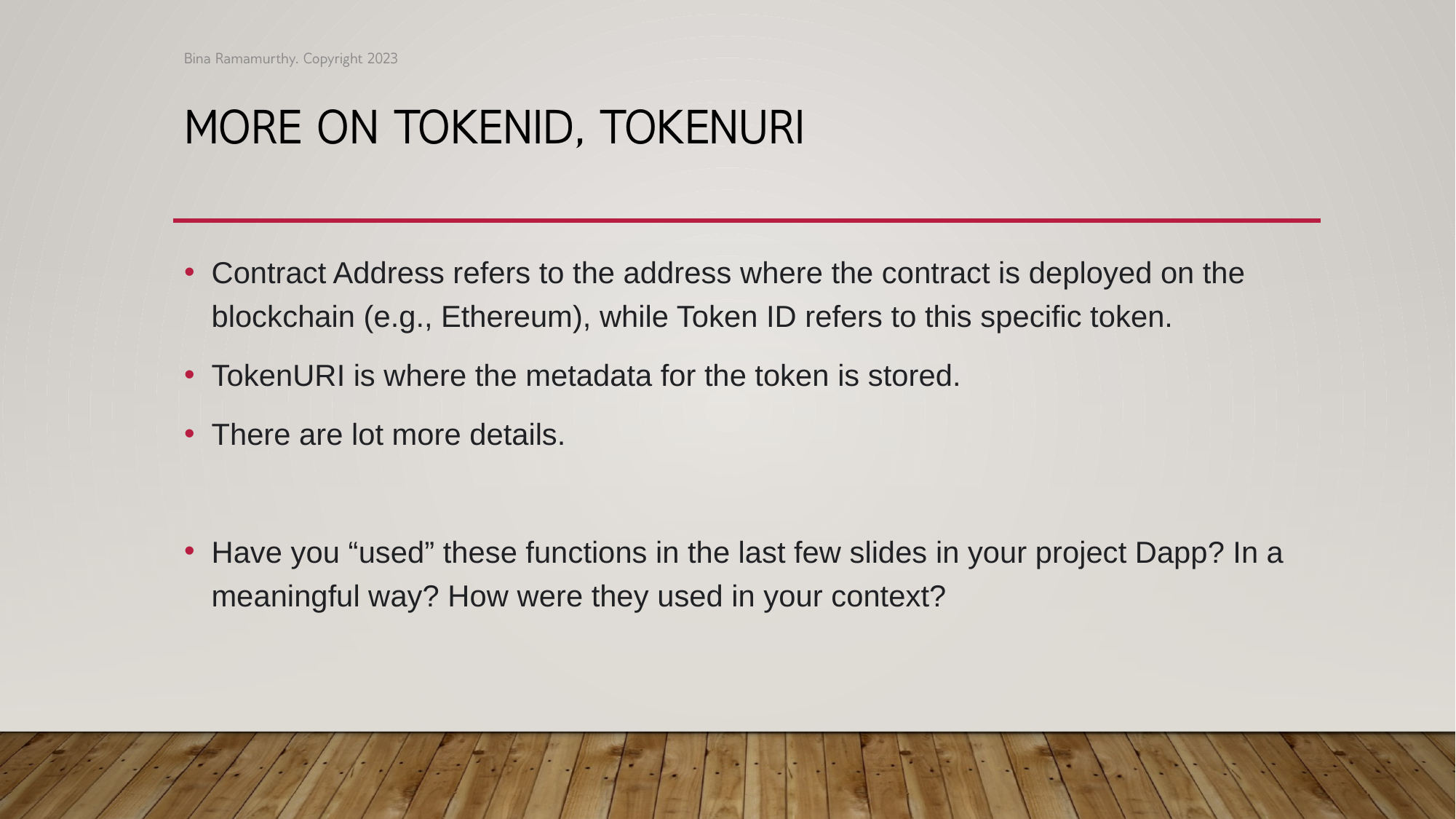

Bina Ramamurthy. Copyright 2023
# More on TokenId, TokenURI
Contract Address refers to the address where the contract is deployed on the blockchain (e.g., Ethereum), while Token ID refers to this specific token.
TokenURI is where the metadata for the token is stored.
There are lot more details.

Have you “used” these functions in the last few slides in your project Dapp? In a meaningful way? How were they used in your context?